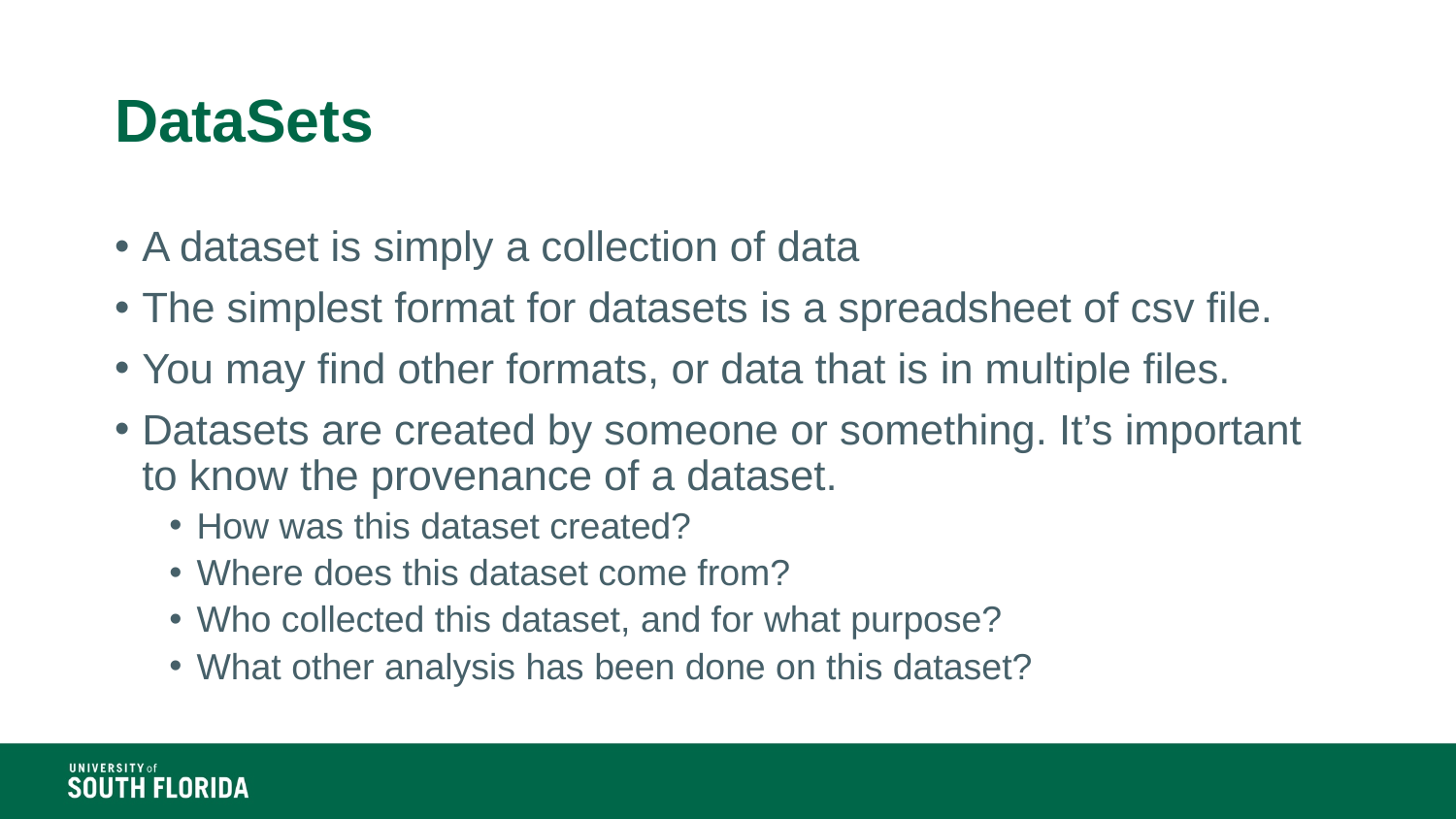

# DataSets
A dataset is simply a collection of data
The simplest format for datasets is a spreadsheet of csv file.
You may find other formats, or data that is in multiple files.
Datasets are created by someone or something. It’s important to know the provenance of a dataset.
How was this dataset created?
Where does this dataset come from?
Who collected this dataset, and for what purpose?
What other analysis has been done on this dataset?